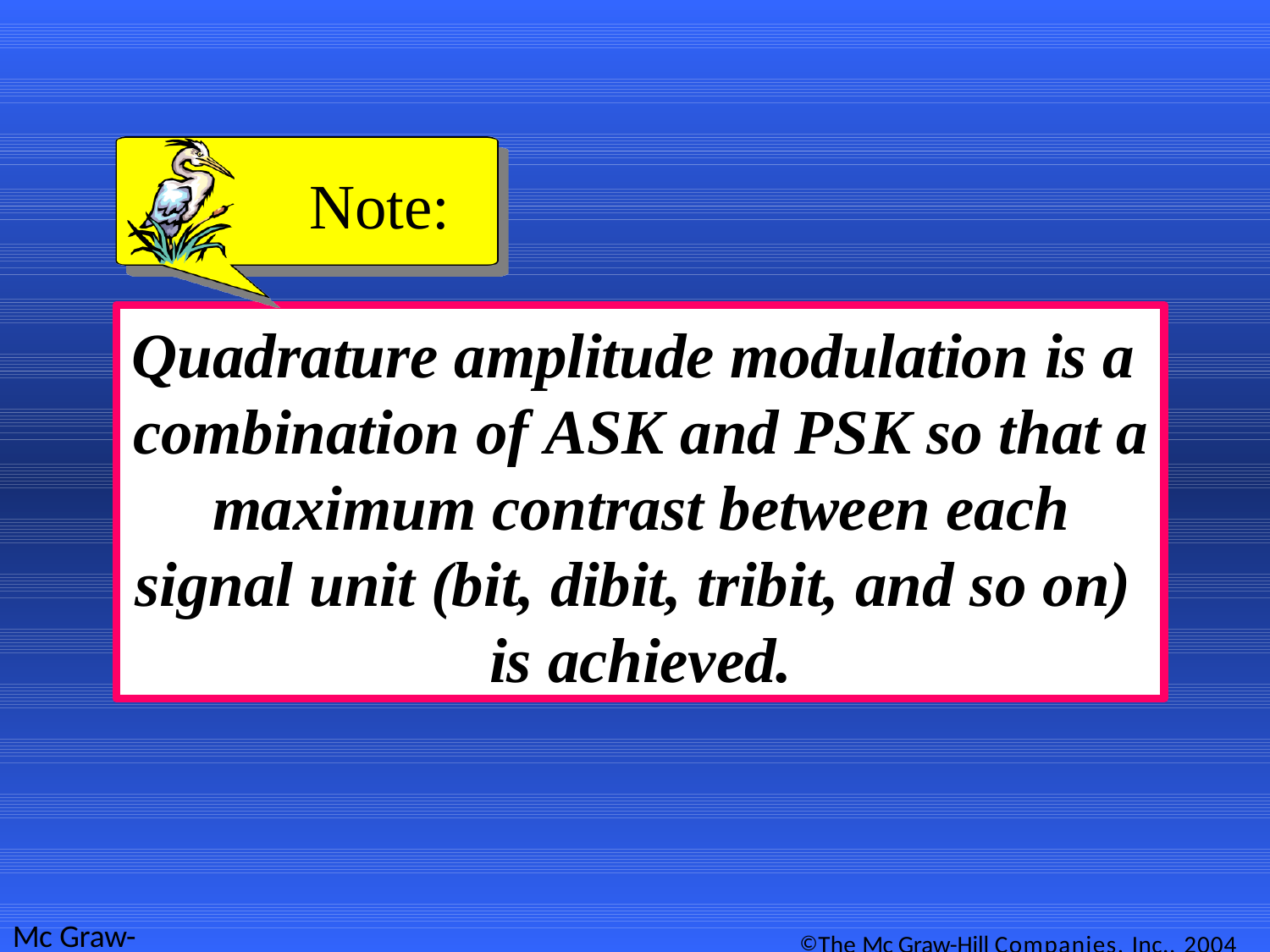

Note:

Quadrature amplitude modulation is a  combination of ASK and PSK so that a  maximum contrast between each  signal unit (bit, dibit, tribit, and so on)  is achieved.

©The Mc Graw-Hill Companies, Inc., 2004

Mc Graw-Hill